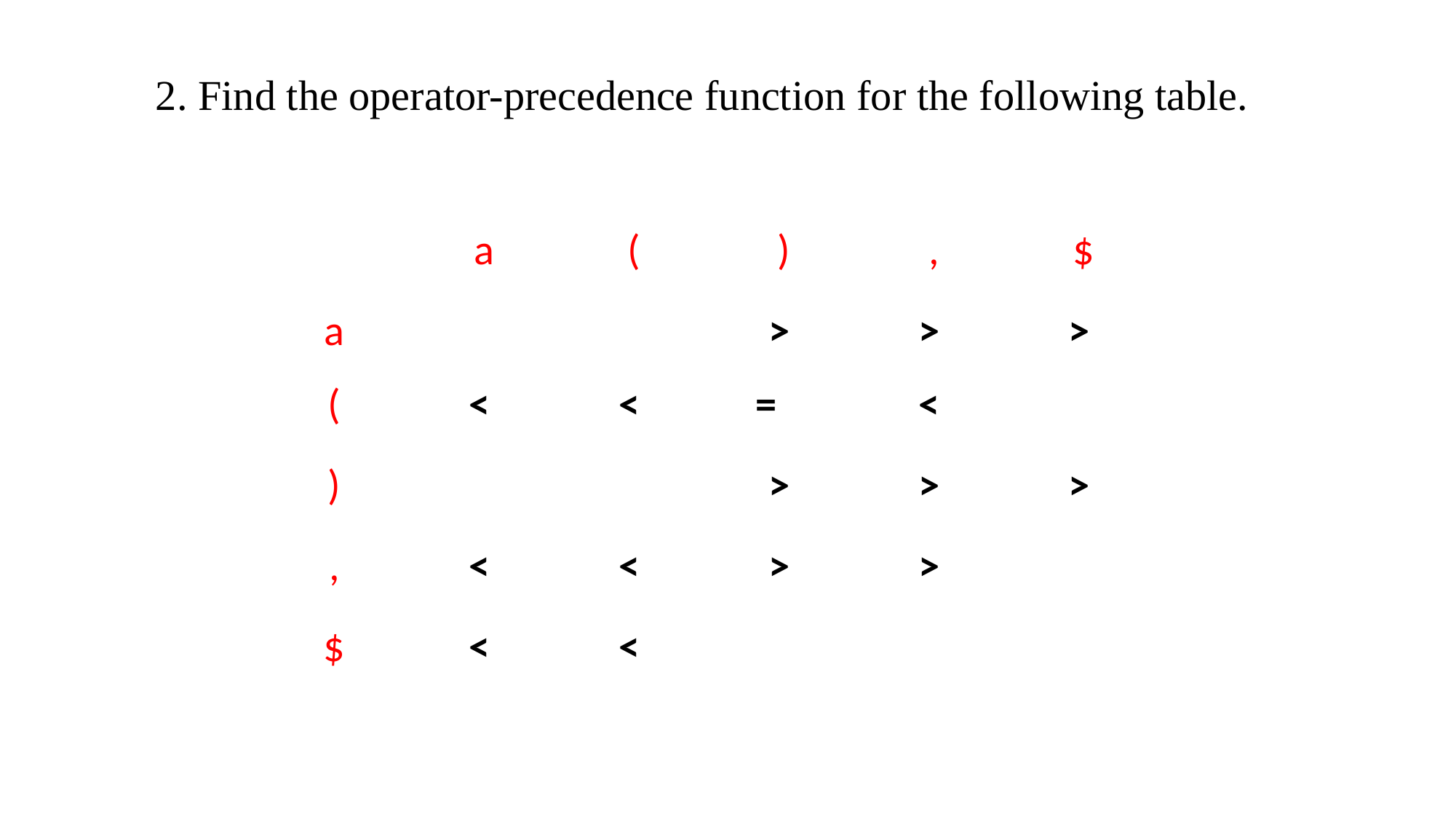

2. Find the operator-precedence function for the following table.
|  | a | ( | ) | , | $ |
| --- | --- | --- | --- | --- | --- |
| a |  |  | > | > | > |
| ( | < | < | = | < |  |
| ) |  |  | > | > | > |
| , | < | < | > | > |  |
| $ | < | < |  |  |  |